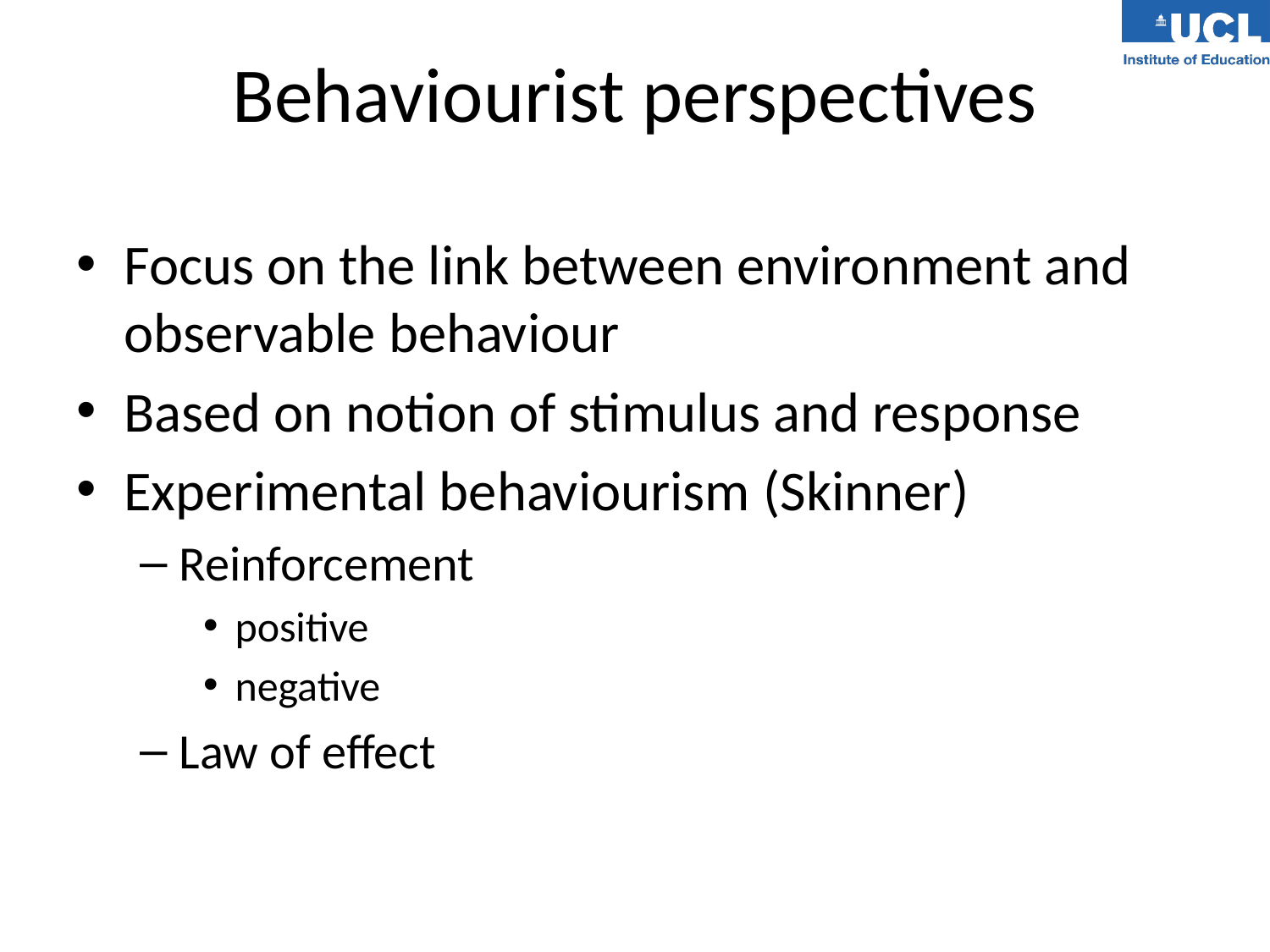

# Behaviourist perspectives
Focus on the link between environment and observable behaviour
Based on notion of stimulus and response
Experimental behaviourism (Skinner)
Reinforcement
positive
negative
Law of effect